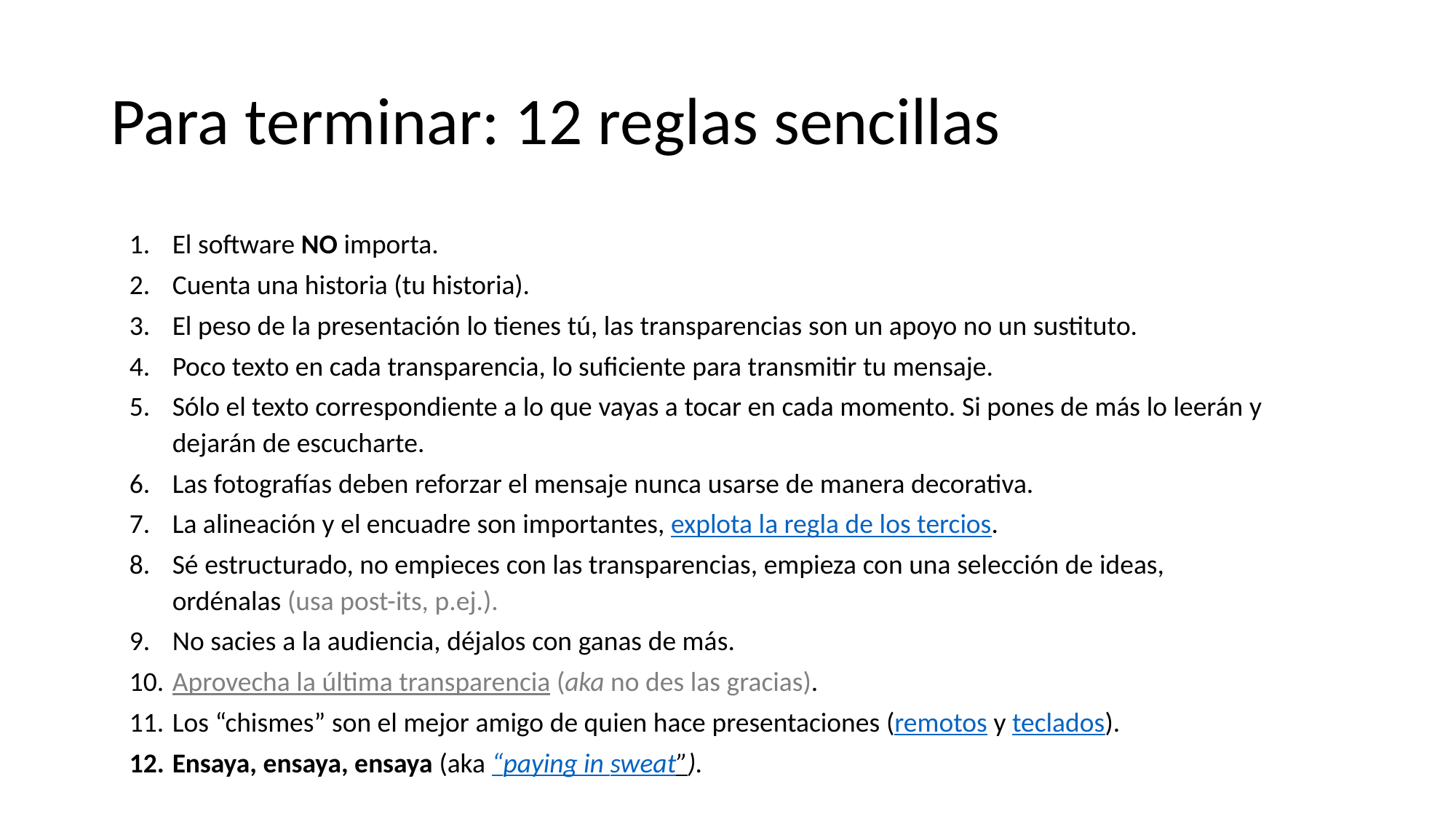

# Para terminar: 12 reglas sencillas
El software NO importa.
Cuenta una historia (tu historia).
El peso de la presentación lo tienes tú, las transparencias son un apoyo no un sustituto.
Poco texto en cada transparencia, lo suficiente para transmitir tu mensaje.
Sólo el texto correspondiente a lo que vayas a tocar en cada momento. Si pones de más lo leerán y dejarán de escucharte.
Las fotografías deben reforzar el mensaje nunca usarse de manera decorativa.
La alineación y el encuadre son importantes, explota la regla de los tercios.
Sé estructurado, no empieces con las transparencias, empieza con una selección de ideas,
ordénalas (usa post-its, p.ej.).
No sacies a la audiencia, déjalos con ganas de más.
Aprovecha la última transparencia (aka no des las gracias).
Los “chismes” son el mejor amigo de quien hace presentaciones (remotos y teclados).
Ensaya, ensaya, ensaya (aka “paying in sweat”).